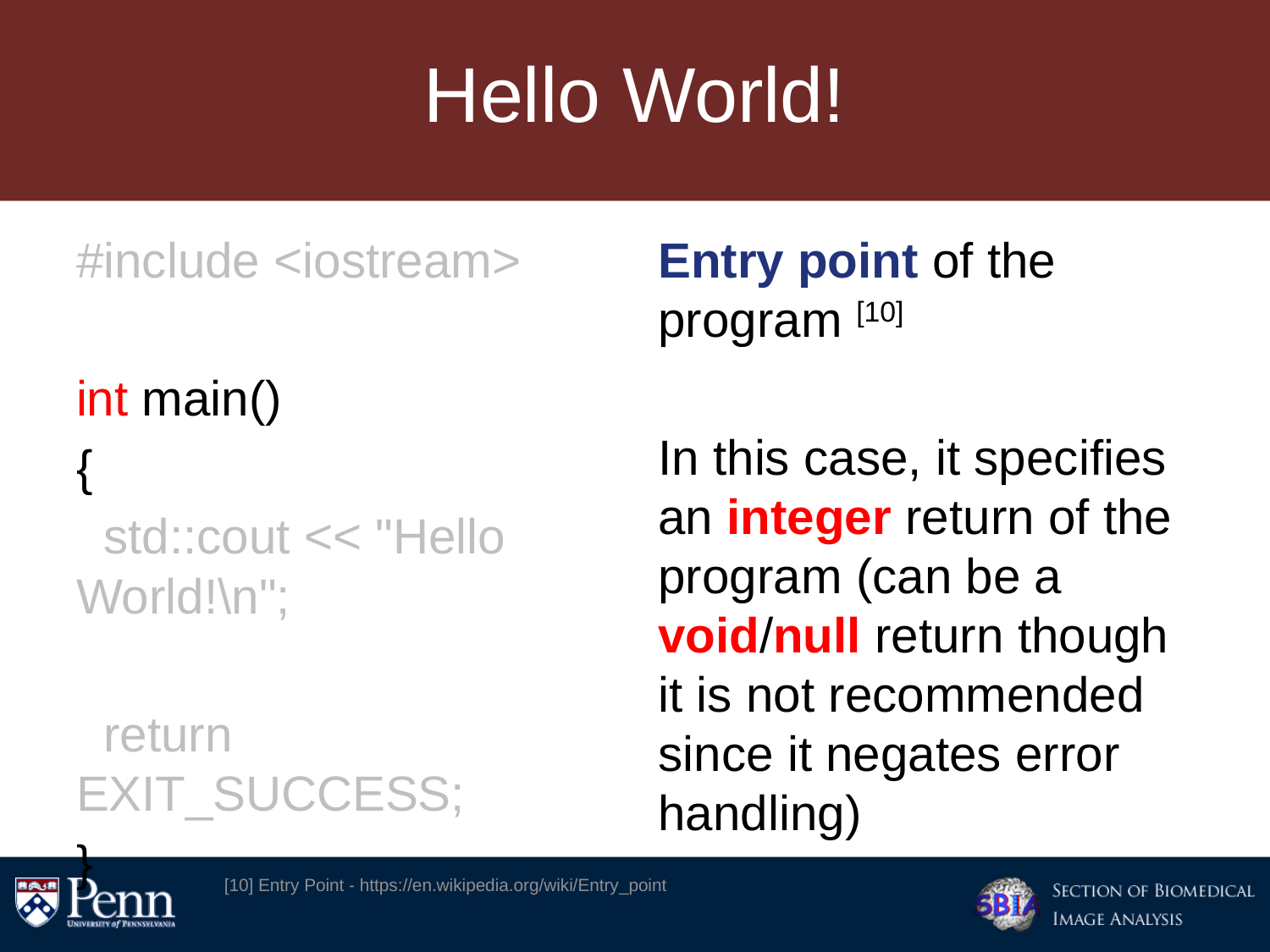

# Hello World!
#include <iostream>

int main()
{
  std::cout << "Hello World!\n";

  return EXIT_SUCCESS;
}

Entry point of the program [10]

In this case, it specifies an integer return of the program (can be a void/null return though it is not recommended since it negates error handling)
[10] Entry Point - https://en.wikipedia.org/wiki/Entry_point